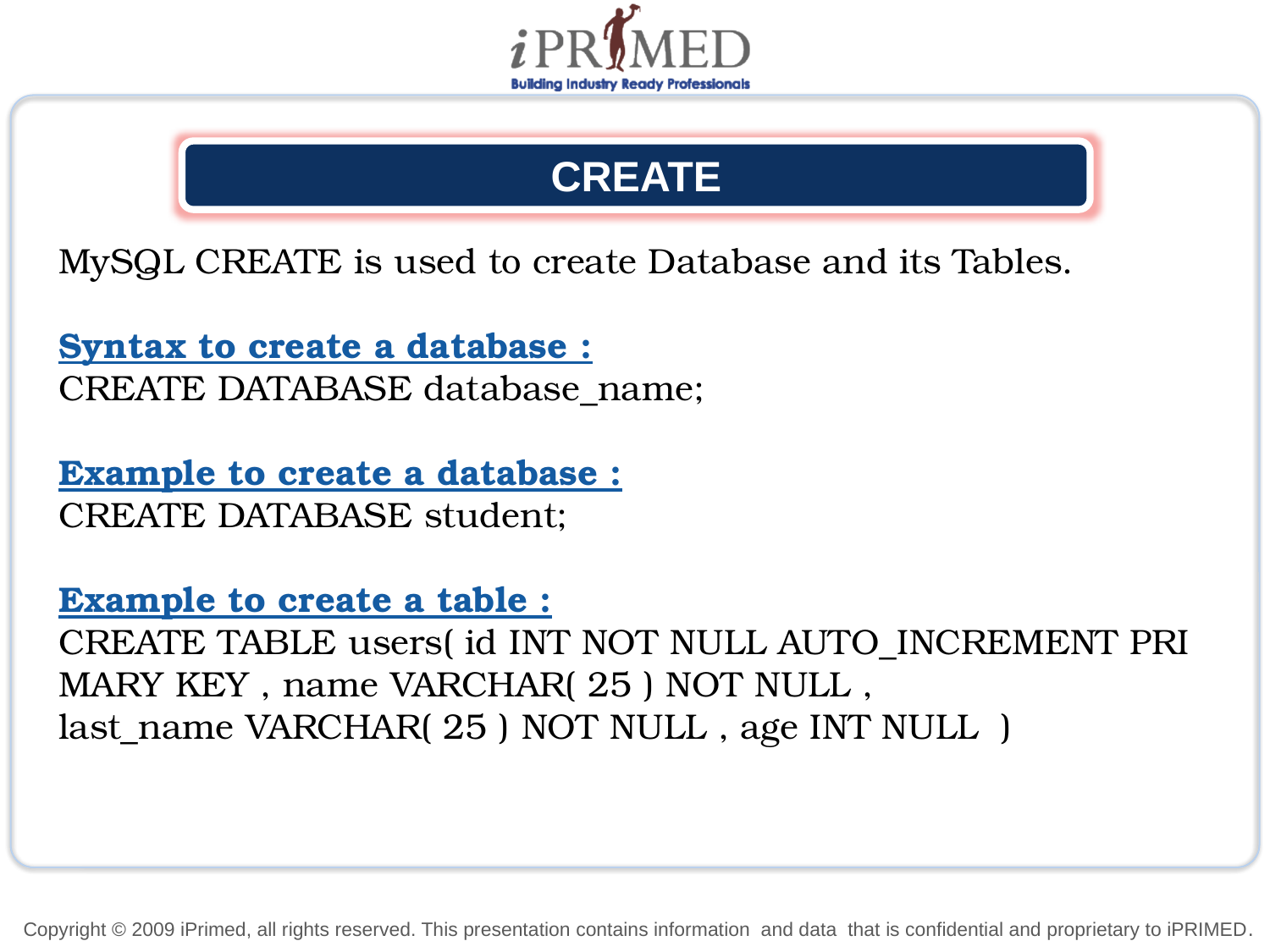

CREATE
MySQL CREATE is used to create Database and its Tables.

Syntax to create a database :
CREATE DATABASE database_name;

Example to create a database :
CREATE DATABASE student;

Example to create a table :
CREATE TABLE users( id INT NOT NULL AUTO_INCREMENT PRIMARY KEY , name VARCHAR( 25 ) NOT NULL , last_name VARCHAR( 25 ) NOT NULL , age INT NULL  )